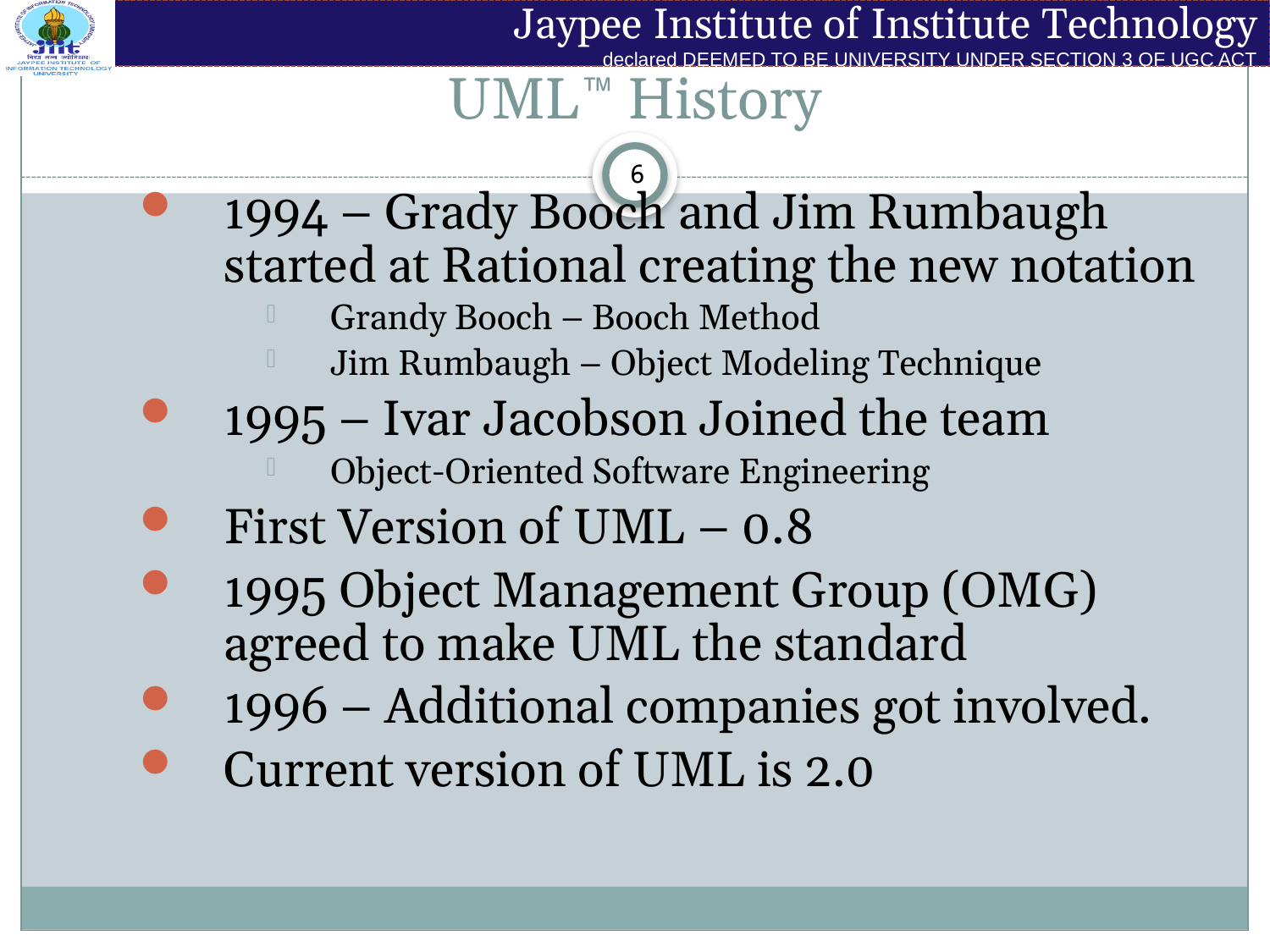

# UML™ History
1994 – Grady Booch and Jim Rumbaugh started at Rational creating the new notation
Grandy Booch – Booch Method
Jim Rumbaugh – Object Modeling Technique
1995 – Ivar Jacobson Joined the team
Object-Oriented Software Engineering
First Version of UML – 0.8
1995 Object Management Group (OMG) agreed to make UML the standard
1996 – Additional companies got involved.
Current version of UML is 2.0

6